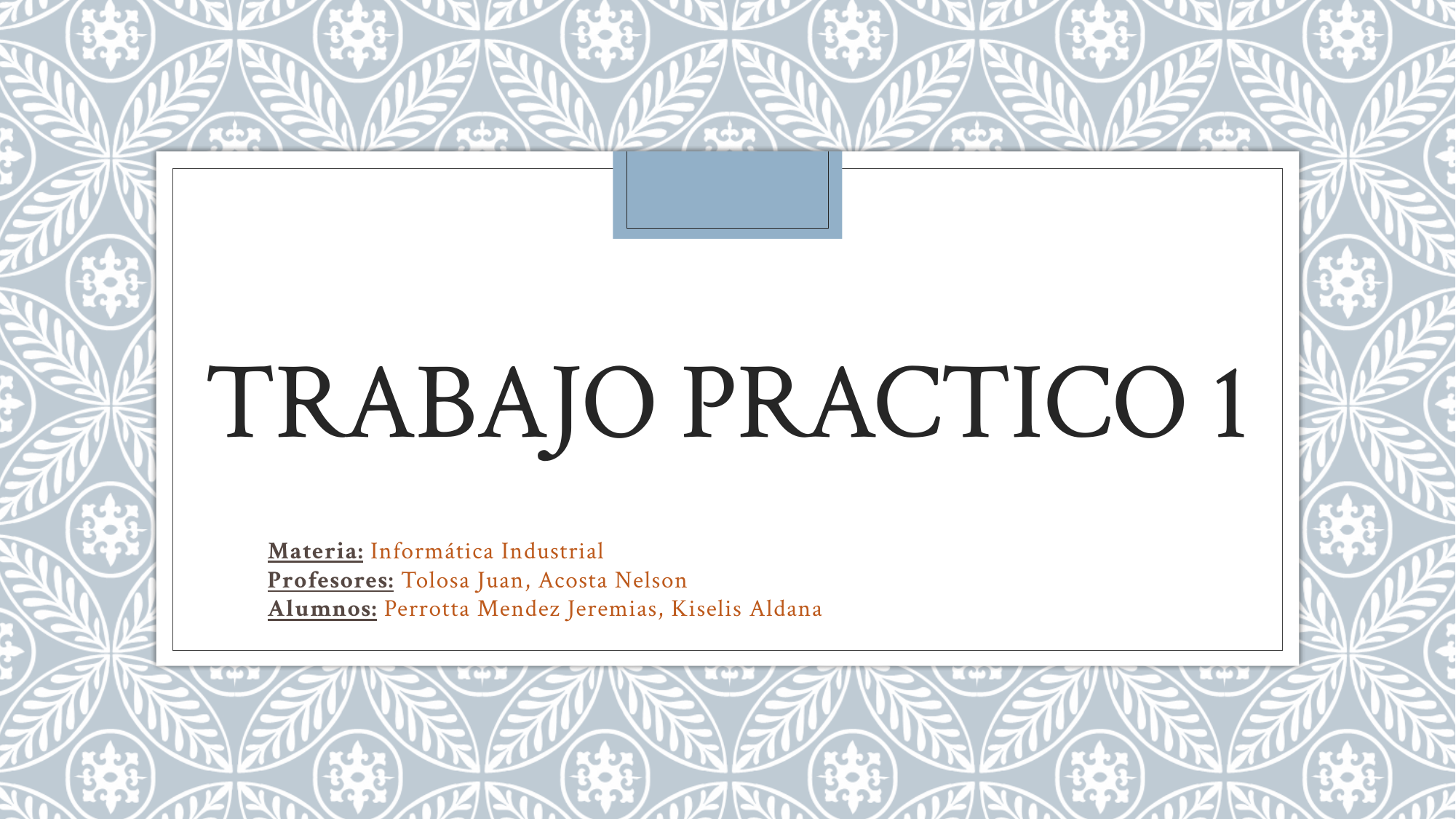

# Trabajo practico 1
Materia: Informática Industrial
Profesores: Tolosa Juan, Acosta Nelson
Alumnos: Perrotta Mendez Jeremias, Kiselis Aldana